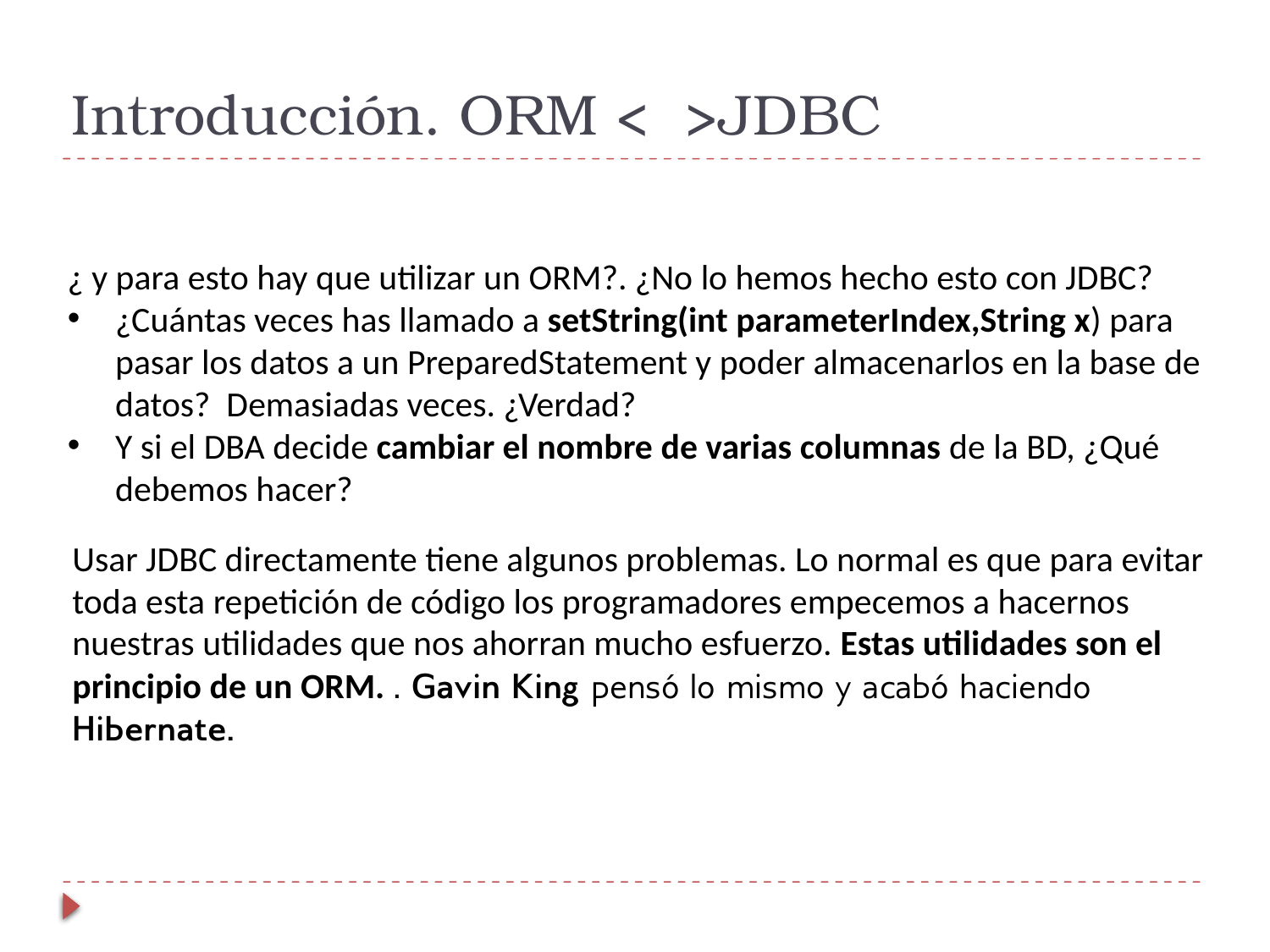

Introducción. ORM <  >JDBC
¿ y para esto hay que utilizar un ORM?. ¿No lo hemos hecho esto con JDBC?
¿Cuántas veces has llamado a setString(int parameterIndex,String x) para pasar los datos a un PreparedStatement y poder almacenarlos en la base de datos?  Demasiadas veces. ¿Verdad?
Y si el DBA decide cambiar el nombre de varias columnas de la BD, ¿Qué debemos hacer?
Usar JDBC directamente tiene algunos problemas. Lo normal es que para evitar toda esta repetición de código los programadores empecemos a hacernos nuestras utilidades que nos ahorran mucho esfuerzo. Estas utilidades son el principio de un ORM. . Gavin King pensó lo mismo y acabó haciendo Hibernate.